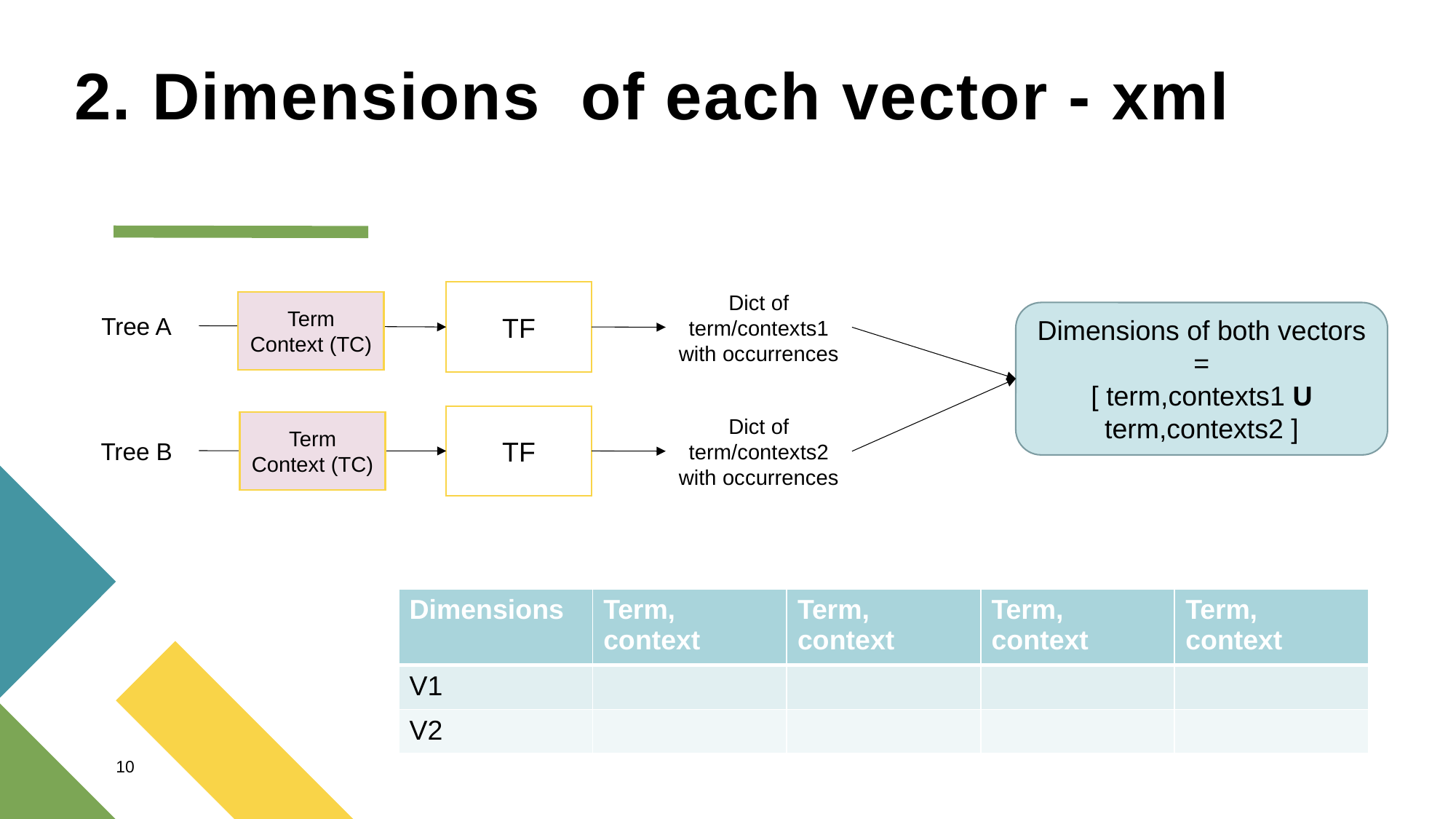

# 2. Dimensions  of each vector - xml
TF
Dict of term/contexts1 with occurrences
Term Context (TC)
Dimensions of both vectors
=
[ term,contexts1 U term,contexts2 ]
Tree A
TF
Dict of term/contexts2 with occurrences
Term Context (TC)
Tree B
| Dimensions | Term, context | Term, context | Term, context | Term, context |
| --- | --- | --- | --- | --- |
| V1 |  |  |  |  |
| V2 |  |  |  |  |
10